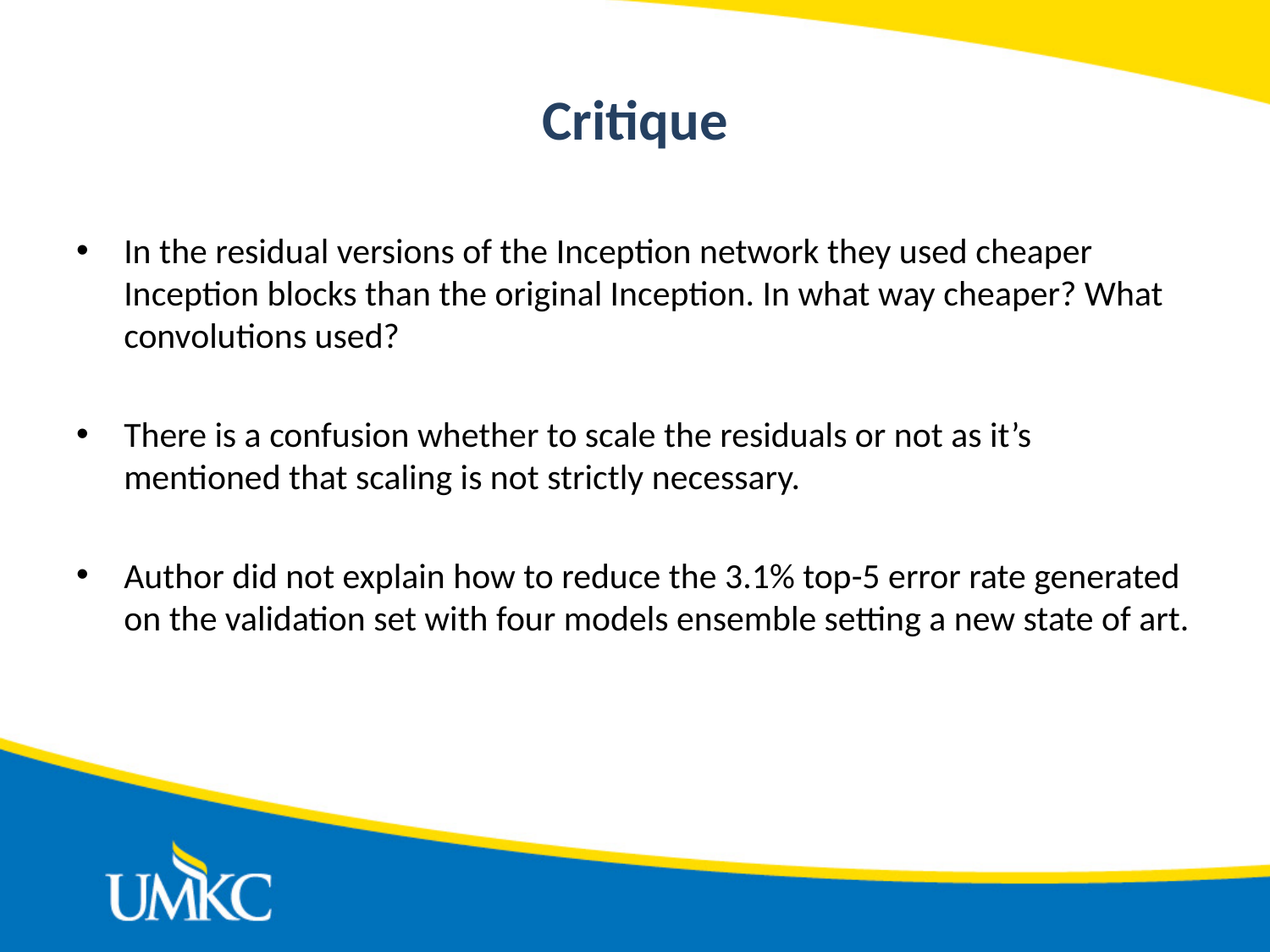

# Critique
In the residual versions of the Inception network they used cheaper Inception blocks than the original Inception. In what way cheaper? What convolutions used?

There is a confusion whether to scale the residuals or not as it’s mentioned that scaling is not strictly necessary.

Author did not explain how to reduce the 3.1% top-5 error rate generated on the validation set with four models ensemble setting a new state of art.